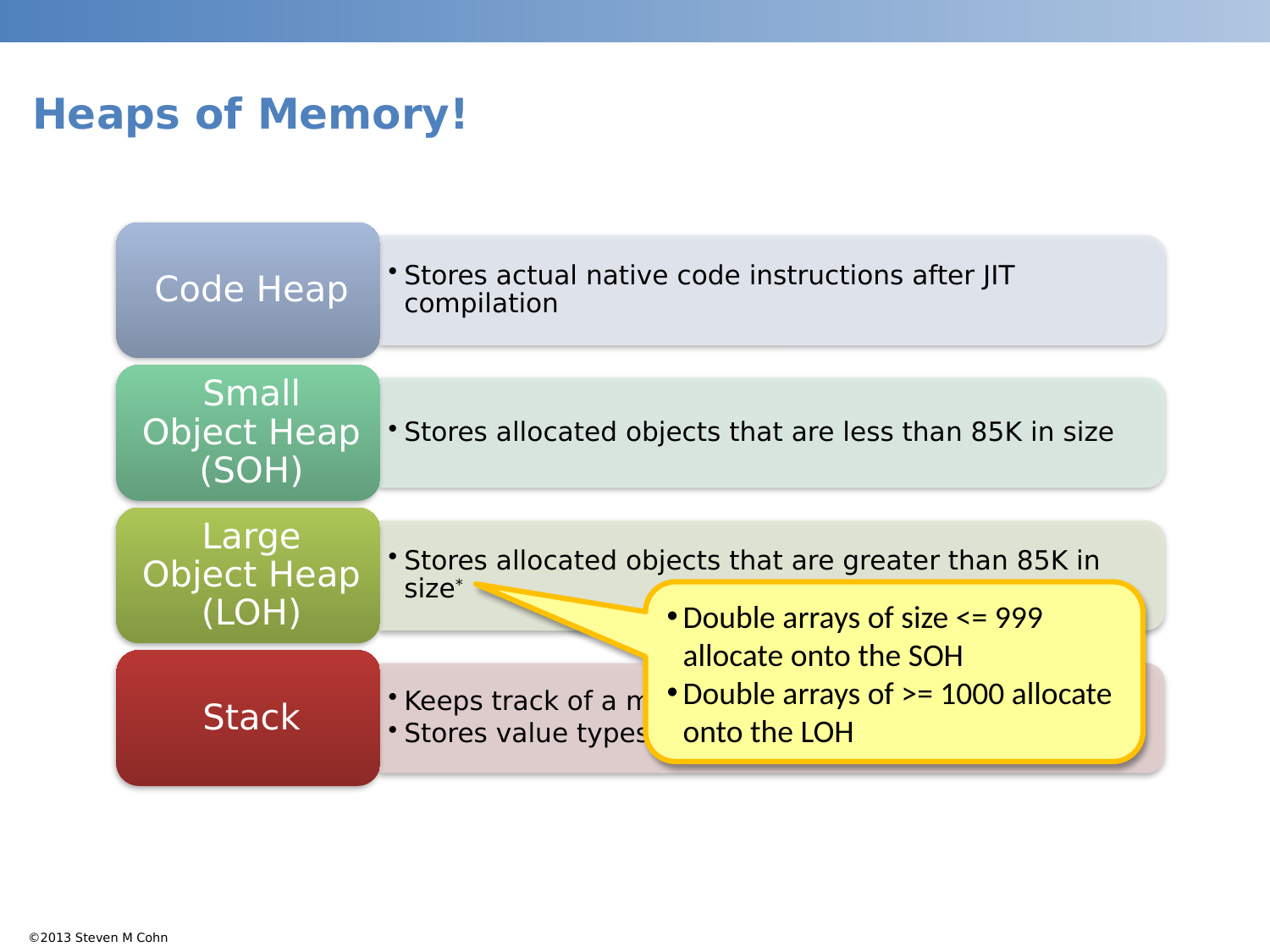

# Heaps of Memory!

Stores actual native code instructions after JIT compilation
Code Heap
Stores allocated objects that are less than 85K in size
Small Object Heap (SOH)
Stores allocated objects that are greater than 85K in size*
Large Object Heap (LOH)
Keeps track of a method’s data from other method calls
Stores value types, including structs
Stack
Double arrays of size <= 999 allocate onto the SOH
Double arrays of >= 1000 allocate onto the LOH